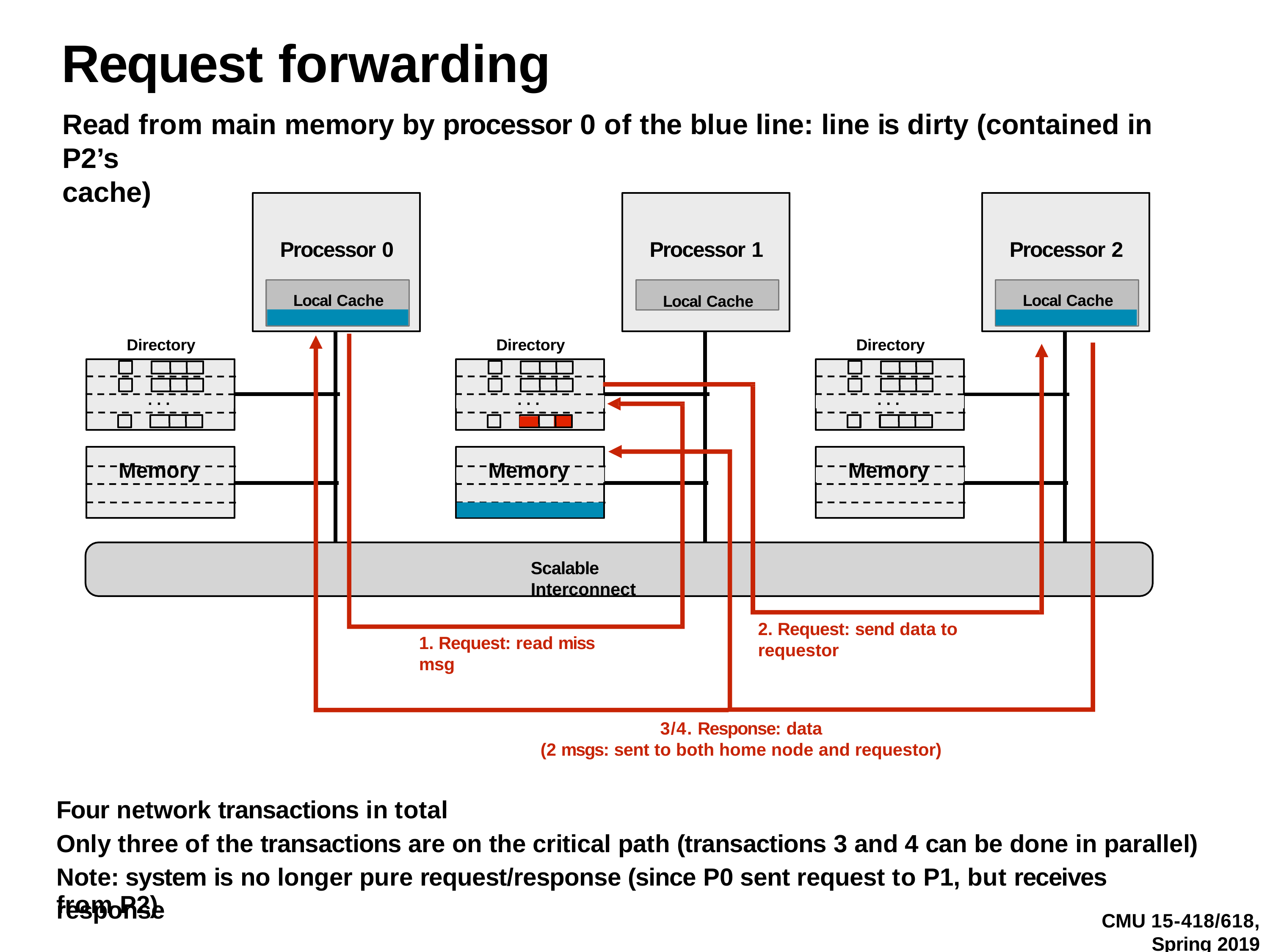

# Request forwarding
Read from main memory by processor 0 of the blue line: line is dirty (contained in P2’s
cache)

Processor 0
Processor 1
Processor 2

Local Cache
Local Cache
Local Cache

Directory
Directory
Directory

. . .
. . .
. . .

Memory
Memory
Memory
Scalable Interconnect
2. Request: send data to requestor
1. Request: read miss msg
3/4. Response: data
(2 msgs: sent to both home node and requestor)

Four network transactions in total
Only three of the transactions are on the critical path (transactions 3 and 4 can be done in parallel) Note: system is no longer pure request/response (since P0 sent request to P1, but receives response
from P2)
CMU 15-418/618,
Spring 2019